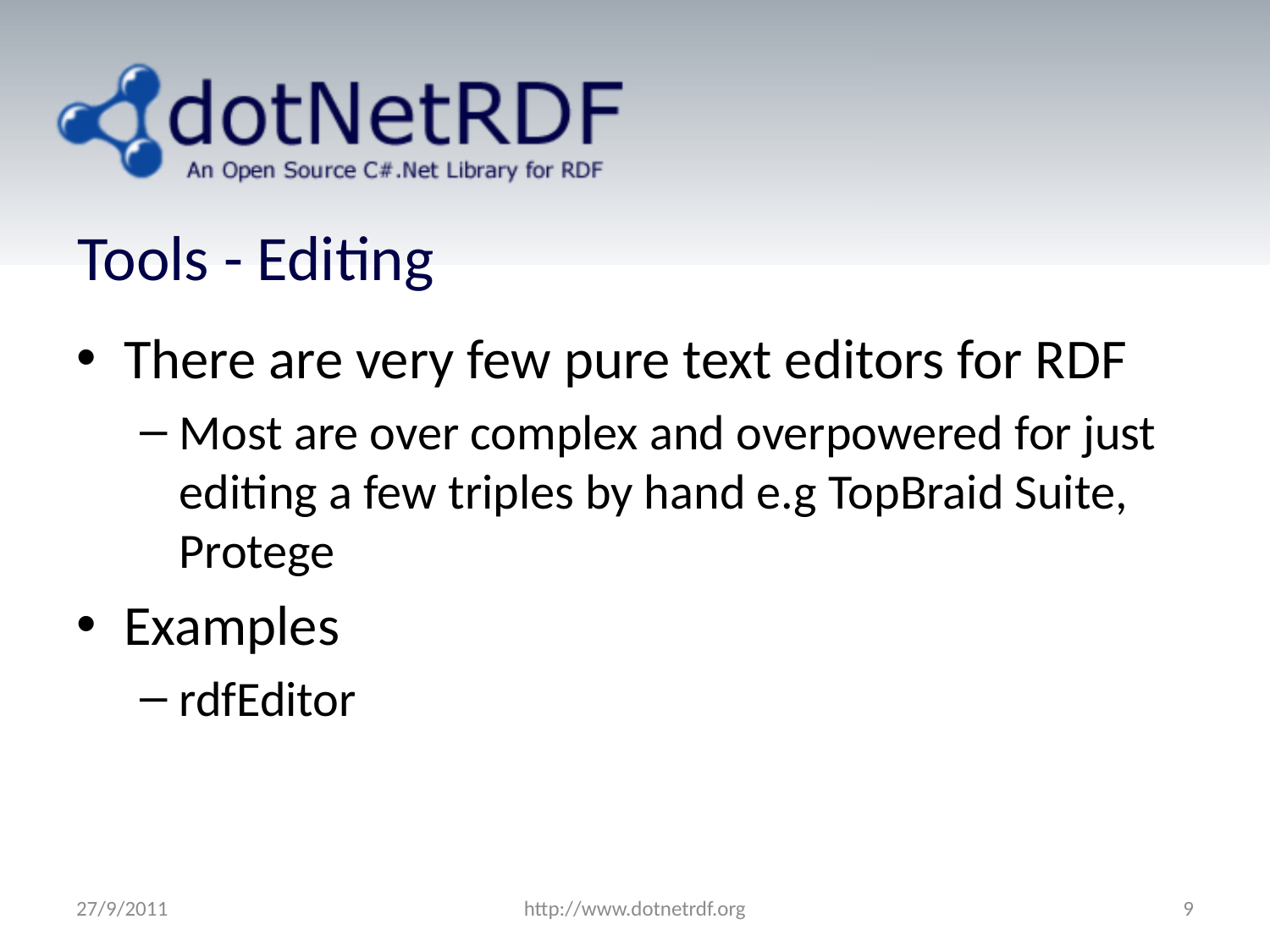

# Tools - Editing
There are very few pure text editors for RDF
Most are over complex and overpowered for just editing a few triples by hand e.g TopBraid Suite, Protege
Examples
rdfEditor
27/9/2011
http://www.dotnetrdf.org
9